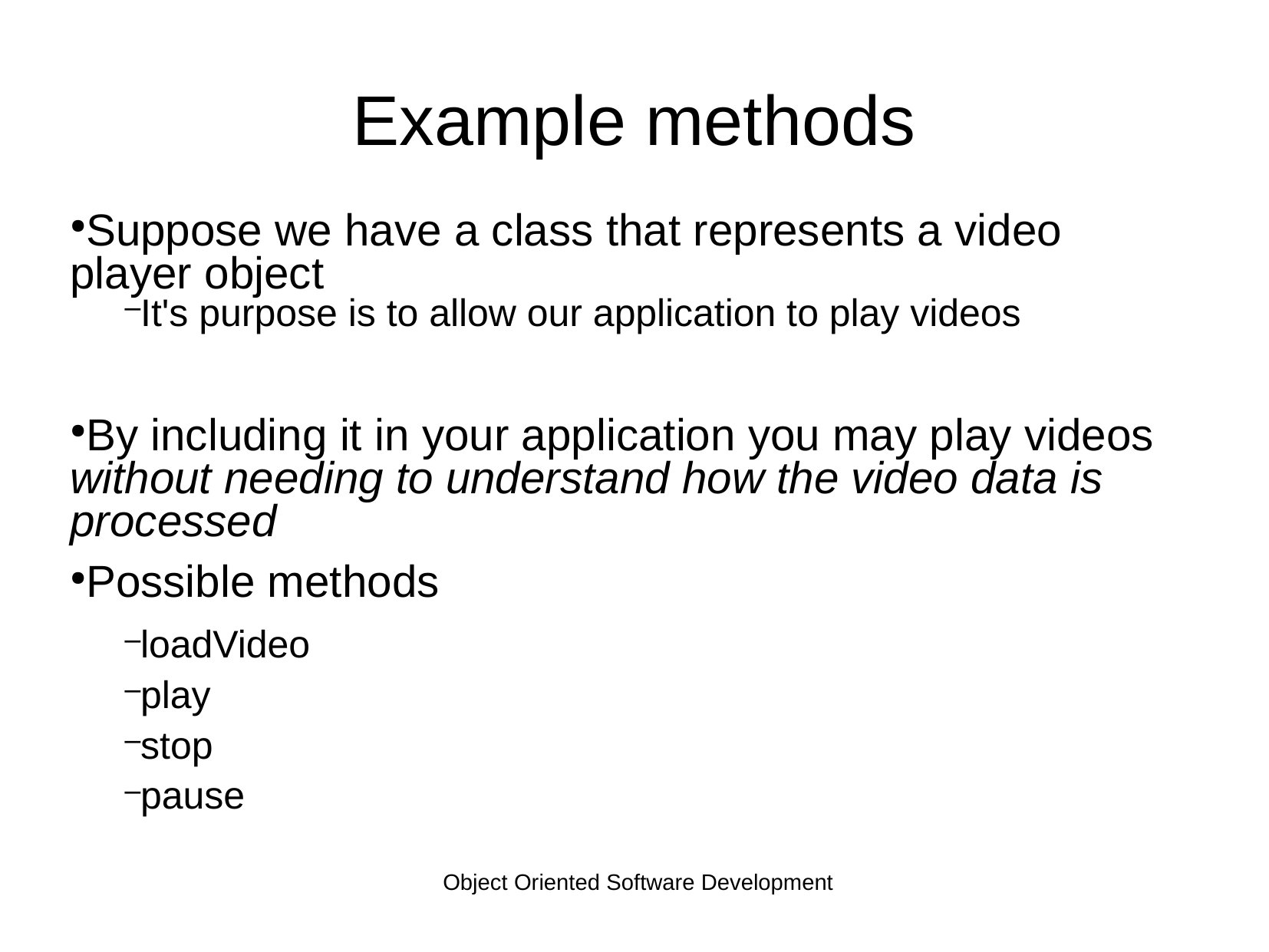

Example methods

Suppose we have a class that represents a video player object
It's purpose is to allow our application to play videos

By including it in your application you may play videos without needing to understand how the video data is processed
Possible methods
loadVideo
play
stop
pause

Object Oriented Software Development